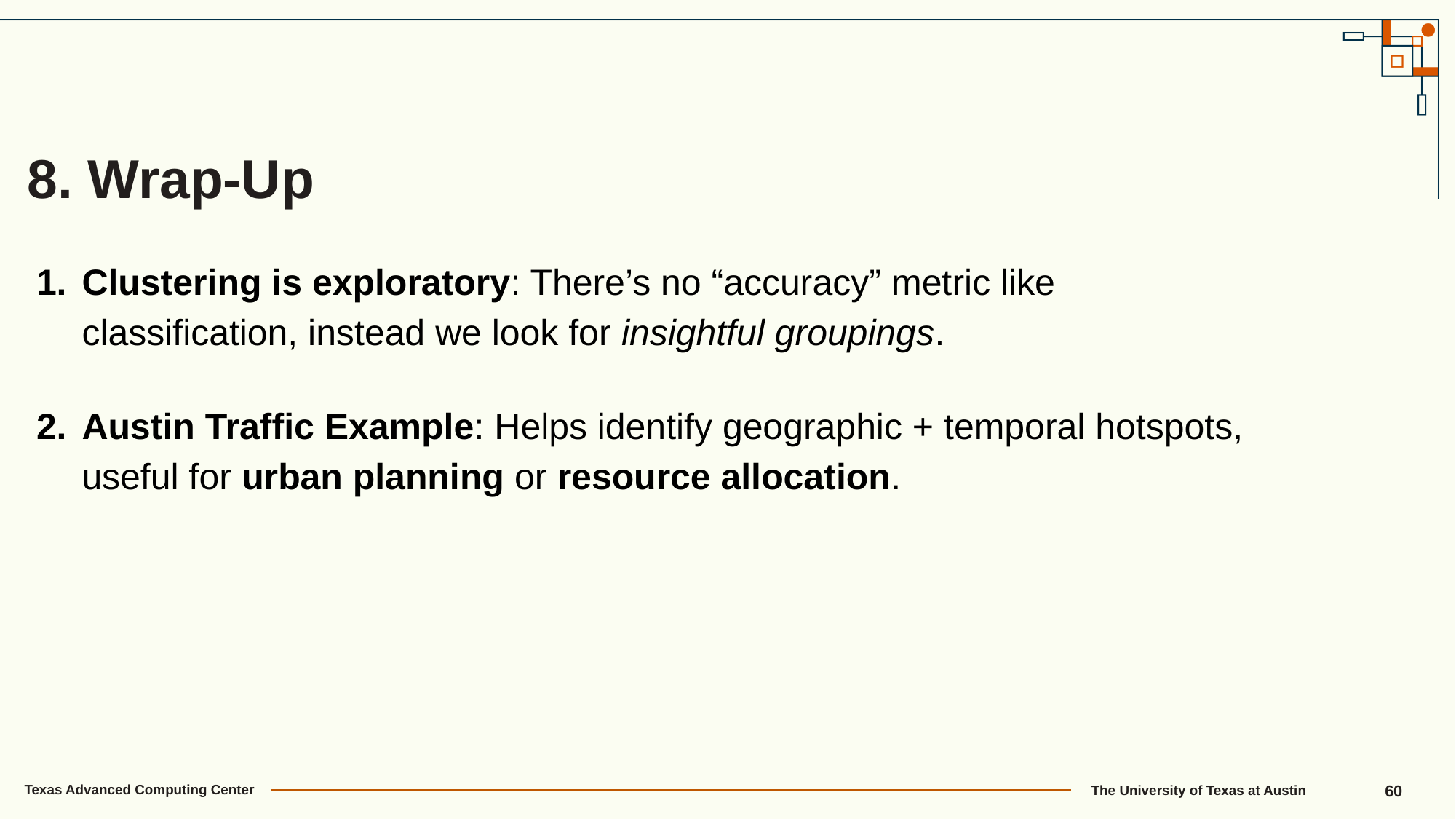

8. Wrap-Up
Clustering is exploratory: There’s no “accuracy” metric like classification, instead we look for insightful groupings.
Austin Traffic Example: Helps identify geographic + temporal hotspots, useful for urban planning or resource allocation.